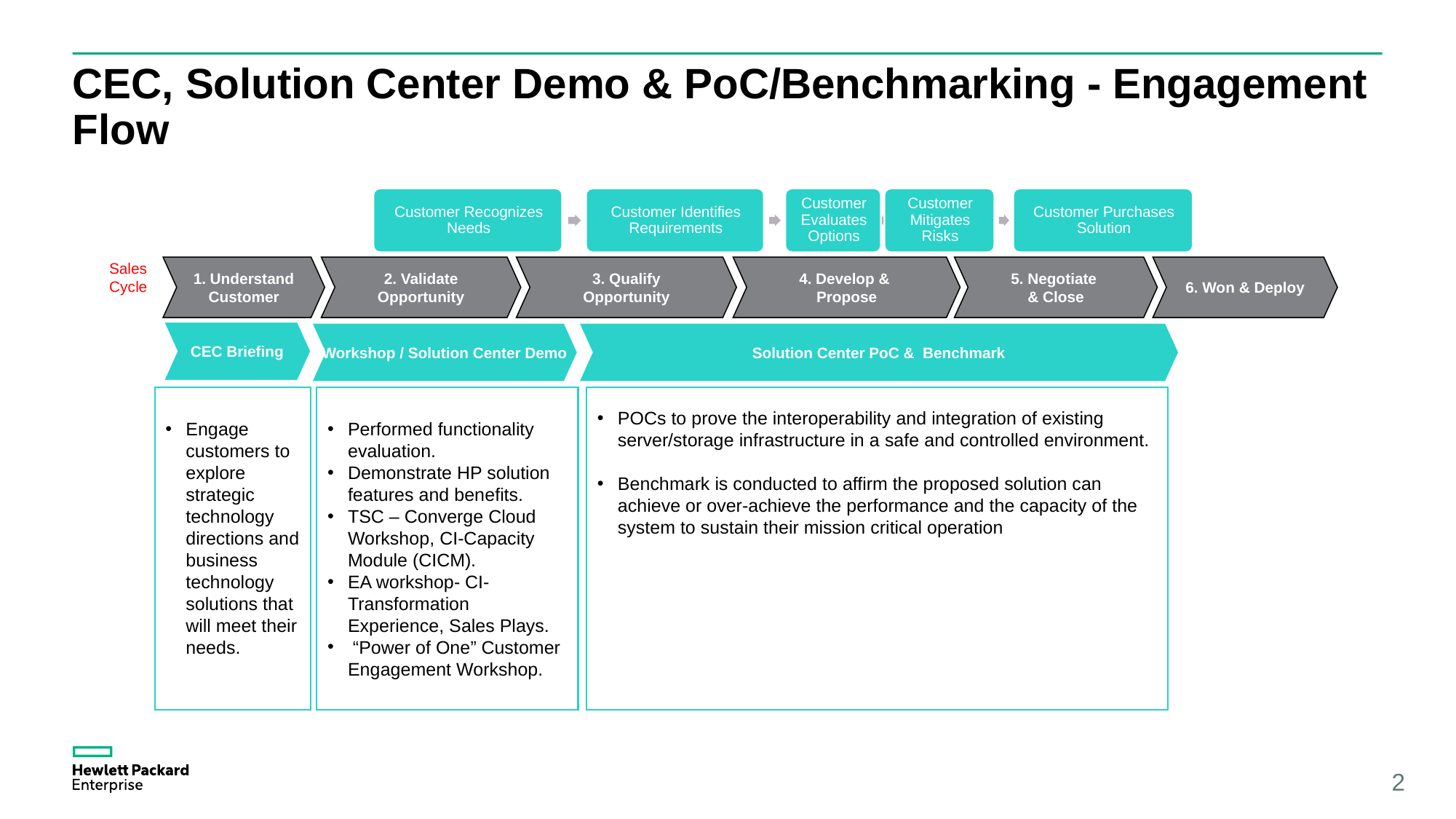

# CEC, Solution Center Demo & PoC/Benchmarking - Engagement Flow
Customer Recognizes Needs

Customer Identifies Requirements

Customer Evaluates Options

Customer Mitigates Risks

Customer Purchases Solution

Sales
Cycle
1. Understand
Customer
2. Validate
Opportunity
3. Qualify
Opportunity
4. Develop &
Propose
5. Negotiate
& Close
6. Won & Deploy
CEC Briefing
Workshop / Solution Center Demo
Solution Center PoC &  Benchmark
Engage customers to explore strategic technology directions and business technology solutions that will meet their needs.

Performed functionality evaluation.
Demonstrate HP solution features and benefits.
TSC – Converge Cloud Workshop, CI-Capacity Module (CICM).
EA workshop- CI-Transformation Experience, Sales Plays.
 “Power of One” Customer Engagement Workshop.
POCs to prove the interoperability and integration of existing server/storage infrastructure in a safe and controlled environment.

Benchmark is conducted to affirm the proposed solution can achieve or over-achieve the performance and the capacity of the system to sustain their mission critical operation

2